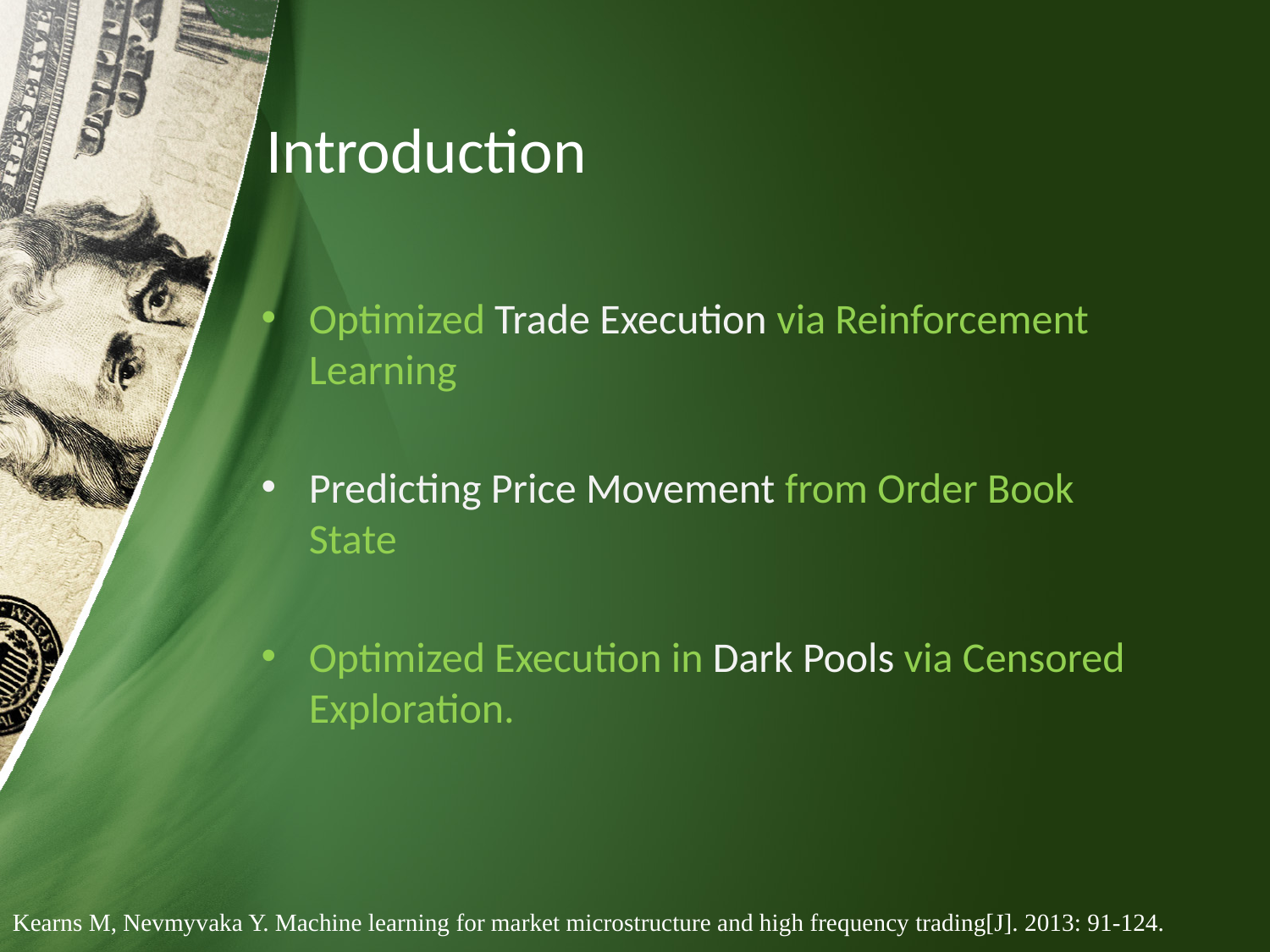

# Introduction
Optimized Trade Execution via Reinforcement Learning

Predicting Price Movement from Order Book State

Optimized Execution in Dark Pools via Censored Exploration.

Kearns M, Nevmyvaka Y. Machine learning for market microstructure and high frequency trading[J]. 2013: 91-124.